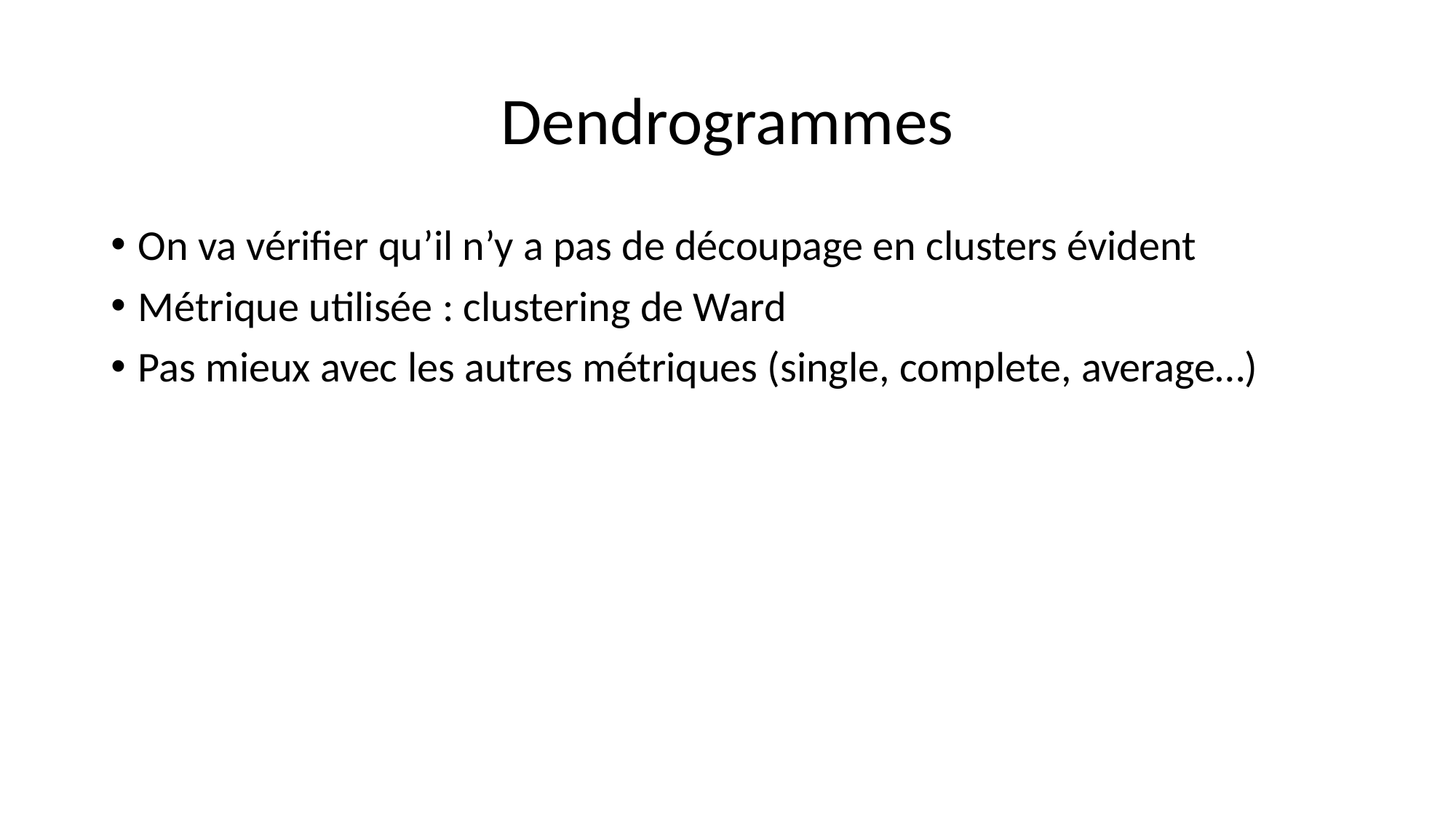

# Dendrogrammes
On va vérifier qu’il n’y a pas de découpage en clusters évident
Métrique utilisée : clustering de Ward
Pas mieux avec les autres métriques (single, complete, average…)